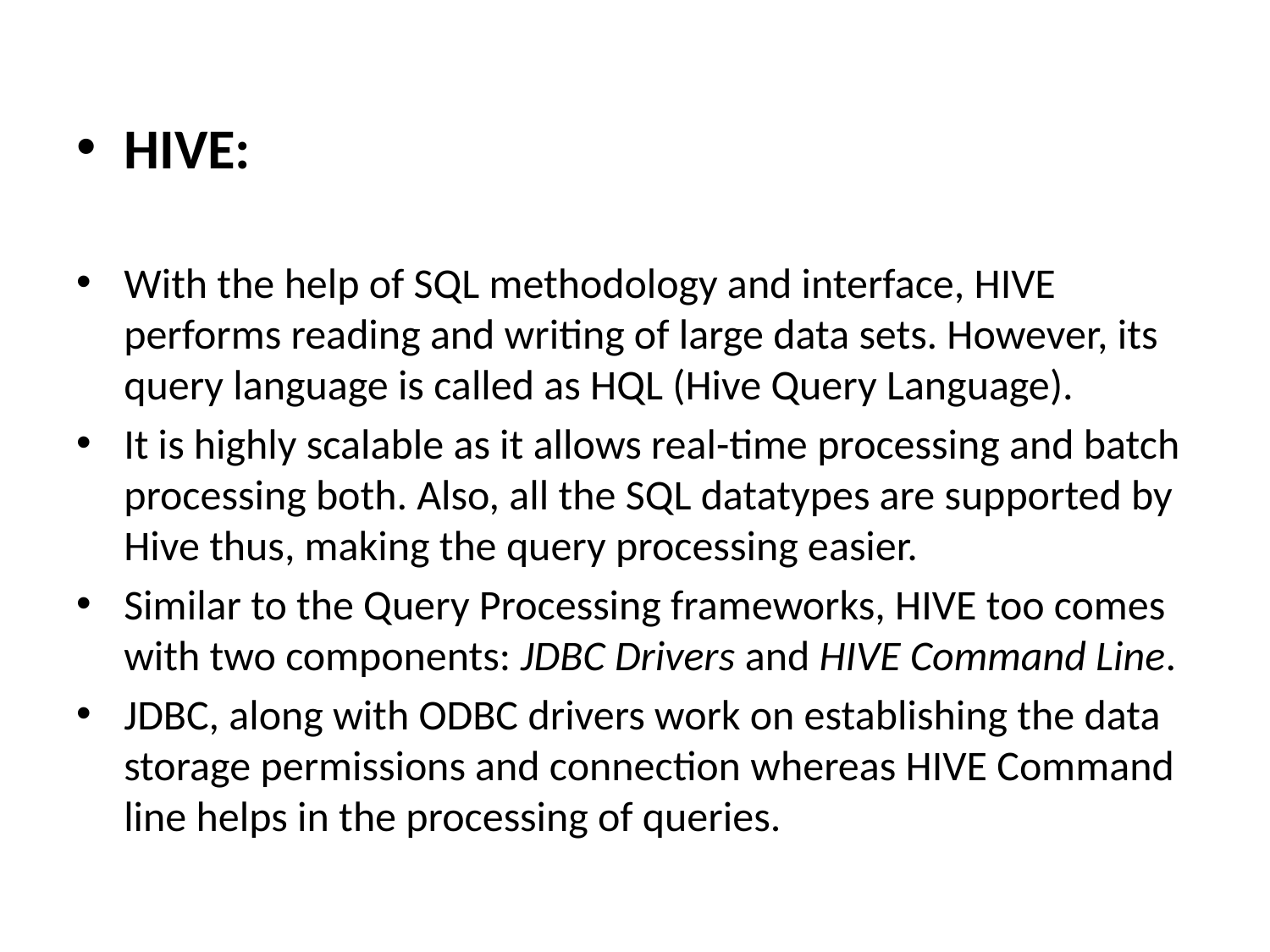

HIVE:
With the help of SQL methodology and interface, HIVE performs reading and writing of large data sets. However, its query language is called as HQL (Hive Query Language).
It is highly scalable as it allows real-time processing and batch processing both. Also, all the SQL datatypes are supported by Hive thus, making the query processing easier.
Similar to the Query Processing frameworks, HIVE too comes with two components: JDBC Drivers and HIVE Command Line.
JDBC, along with ODBC drivers work on establishing the data storage permissions and connection whereas HIVE Command line helps in the processing of queries.